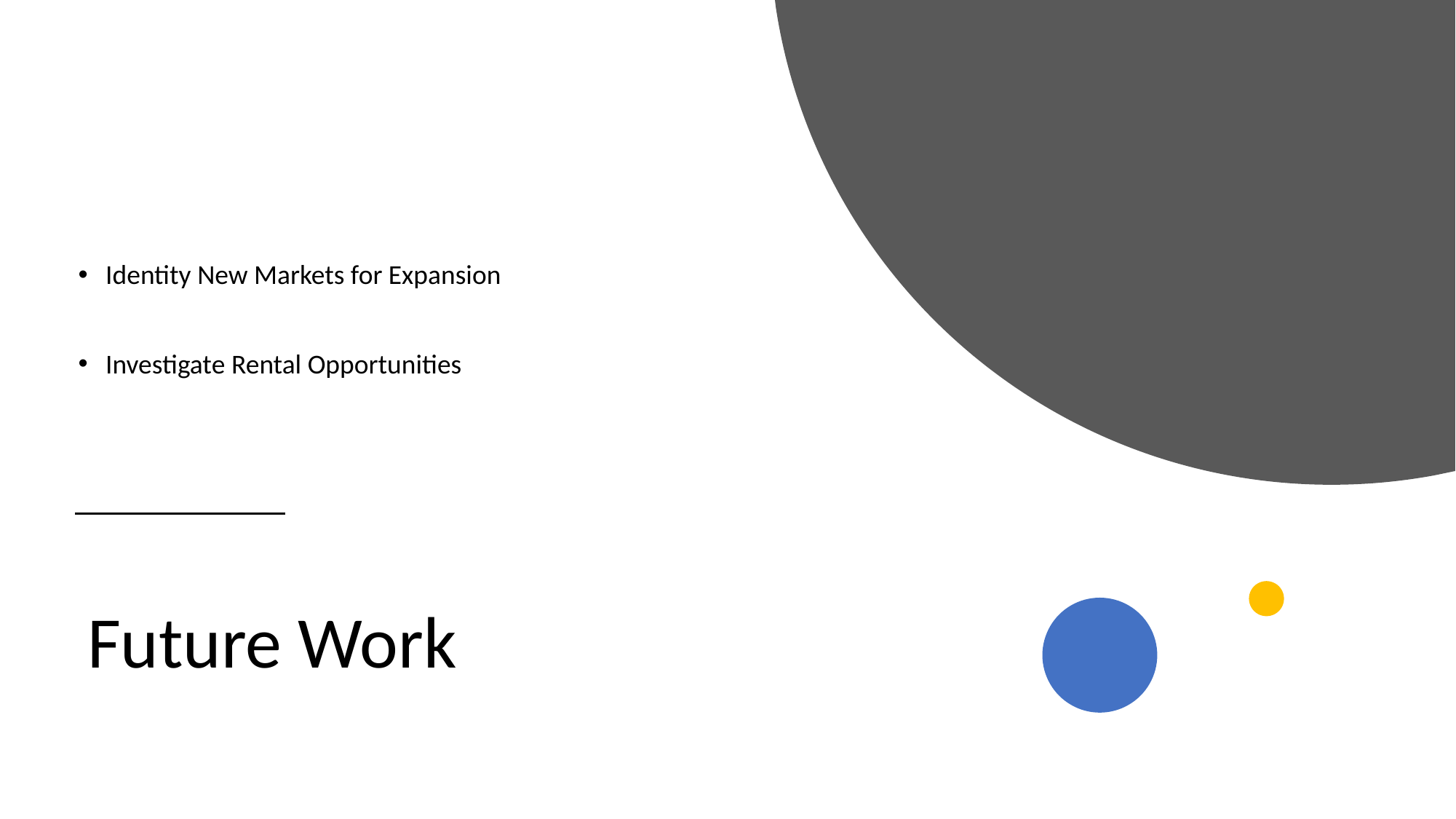

Identity New Markets for Expansion

Investigate Rental Opportunities
# Future Work